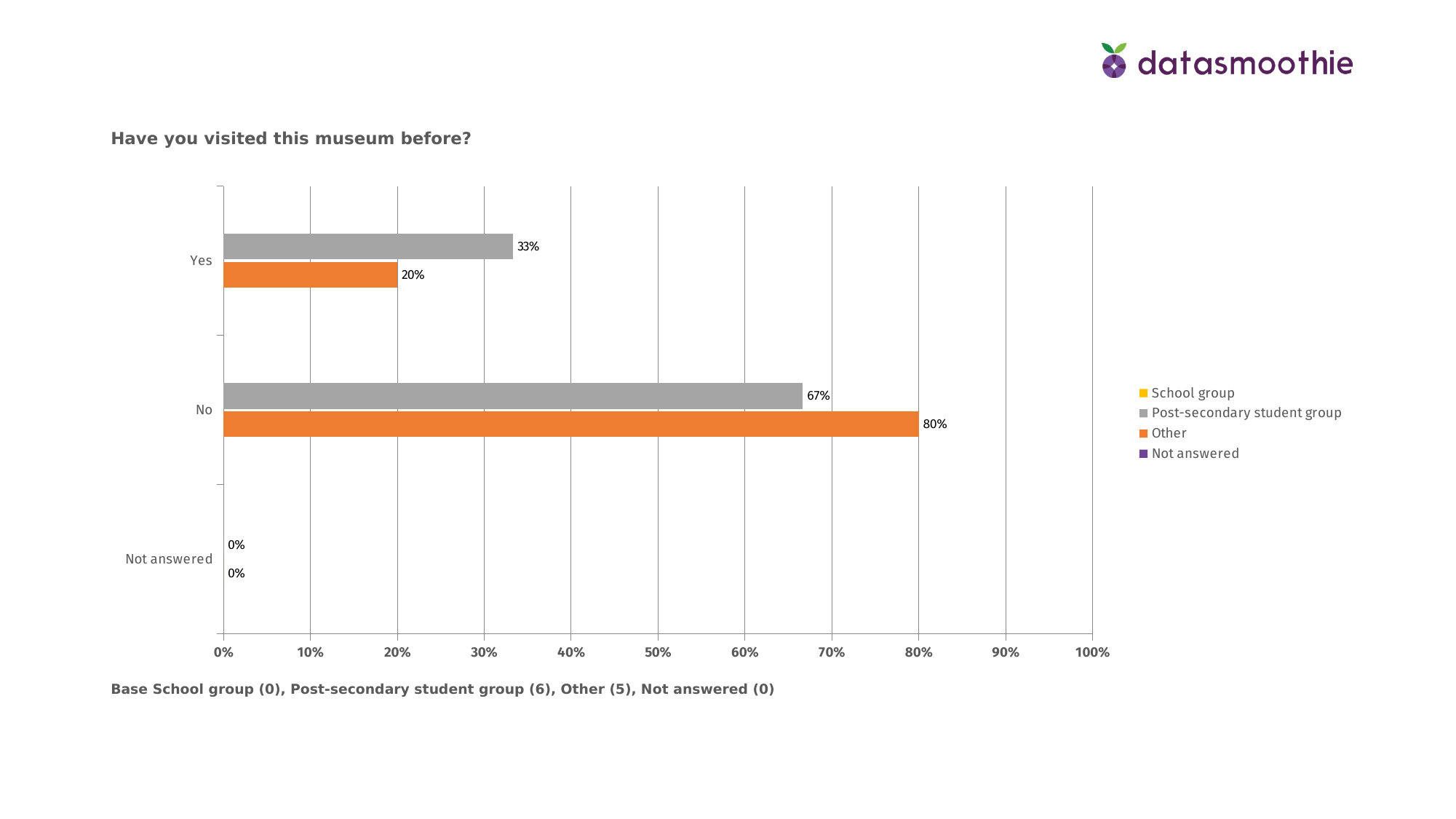

Have you visited this museum before?

### Chart

| Category | Not answered | Other | Post-secondary student group | School group |
|---|---|---|---|---|
| Not answered | None | 0.0 | 0.0 | None |
| No | None | 0.8 | 0.6667000000000001 | None |
| Yes | None | 0.2 | 0.3333 | None |
Base School group (0), Post-secondary student group (6), Other (5), Not answered (0)